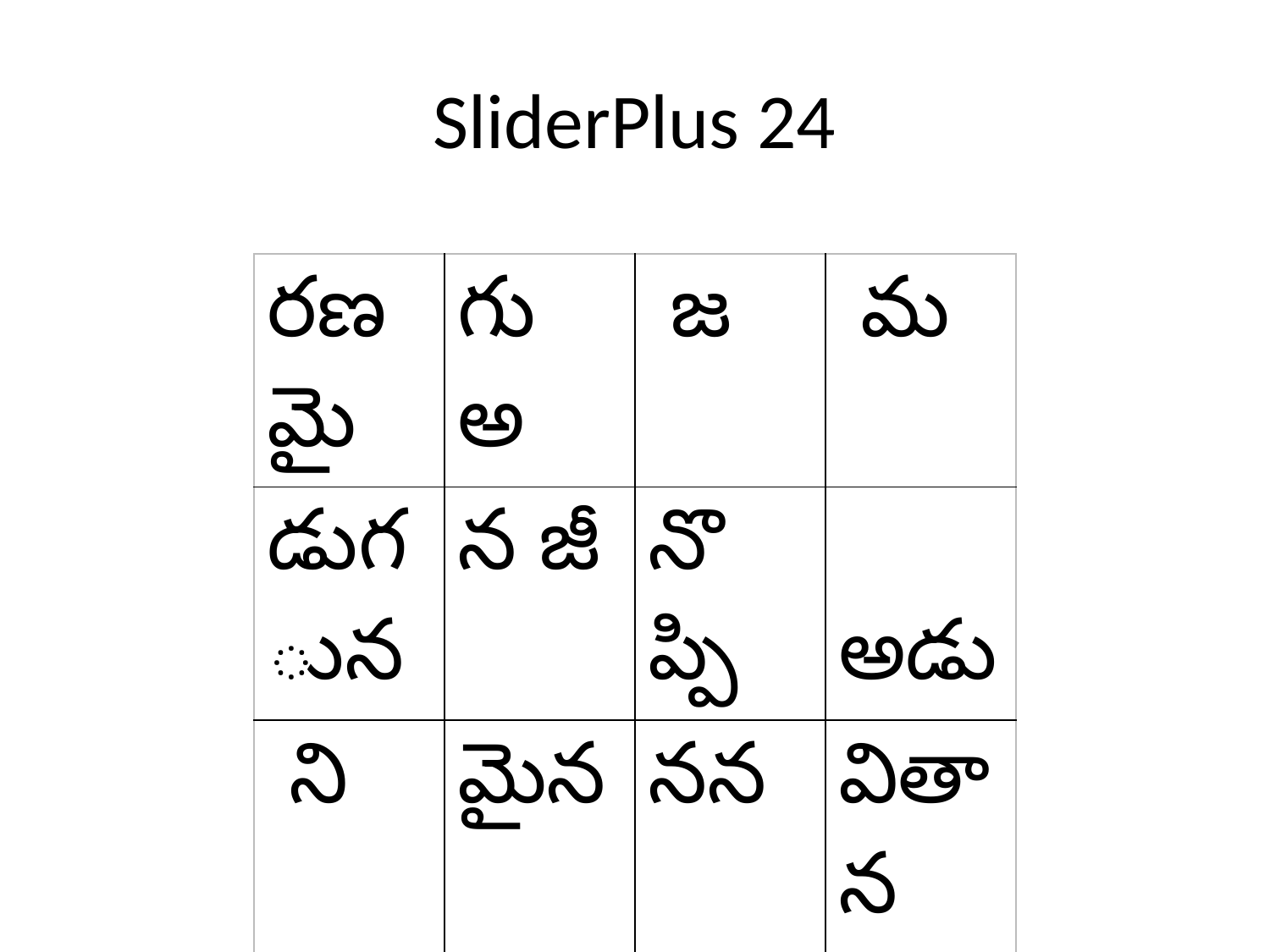

# SliderPlus 24
| రణమై | గు అ | జ | మ |
| --- | --- | --- | --- |
| డుగున | న జీ | నొప్పి | అడు |
| ని | మైన | నన | వితాన |
| లేని | మేది | మిష |  |